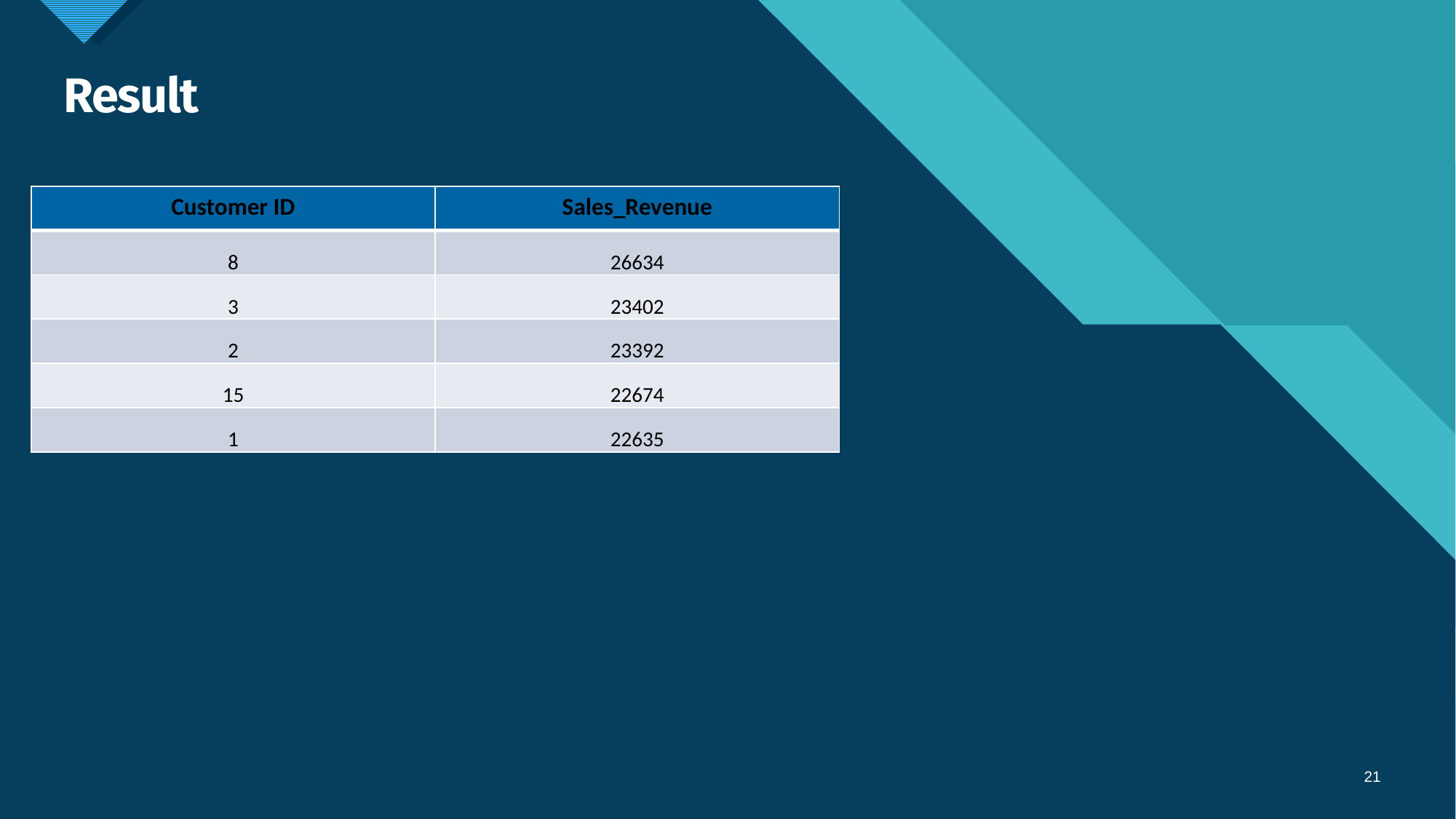

# Result
| Customer ID | Sales\_Revenue |
| --- | --- |
| 8 | 26634 |
| 3 | 23402 |
| 2 | 23392 |
| 15 | 22674 |
| 1 | 22635 |
21